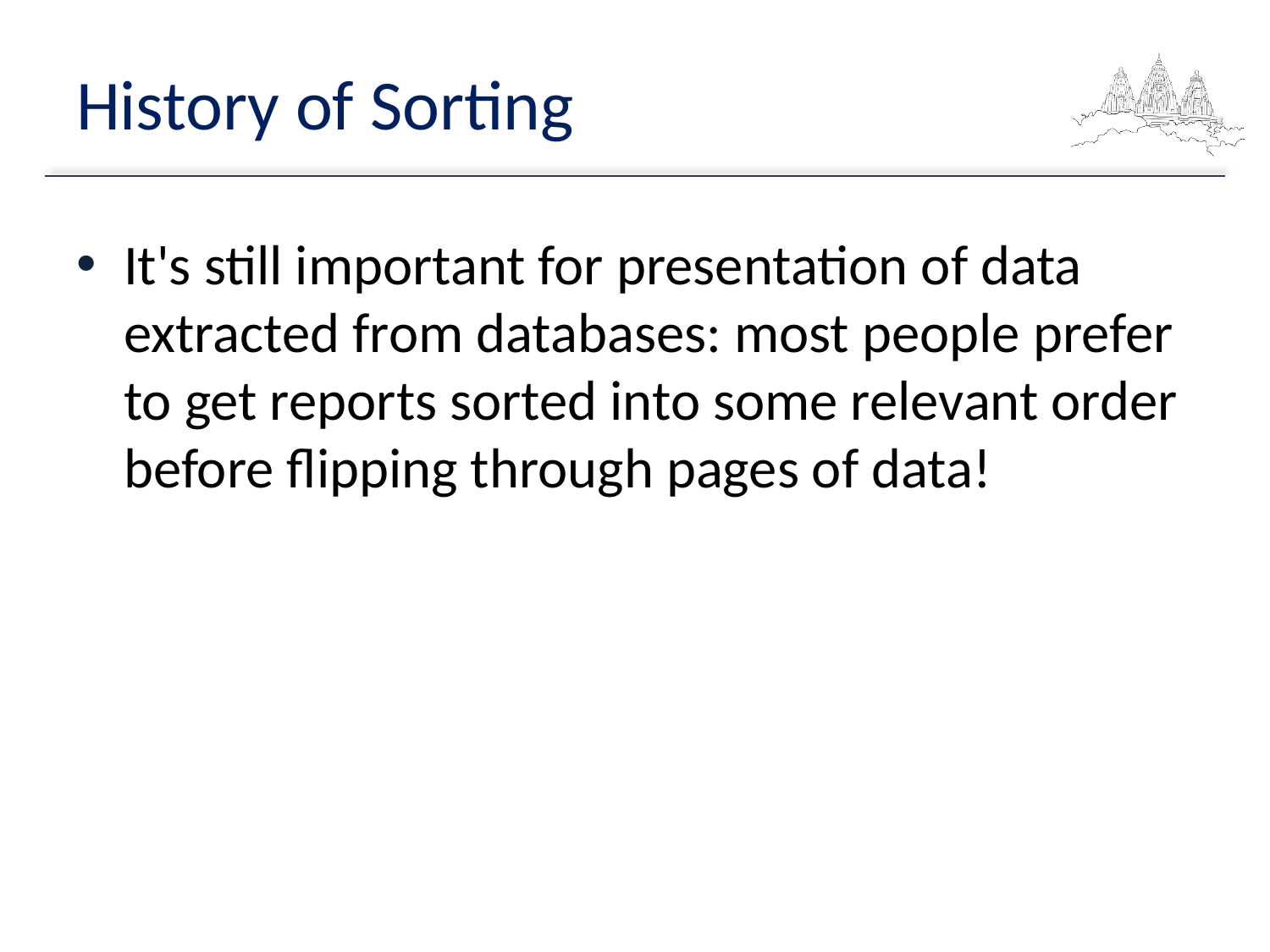

# History of Sorting
It's still important for presentation of data extracted from databases: most people prefer to get reports sorted into some relevant order before flipping through pages of data!